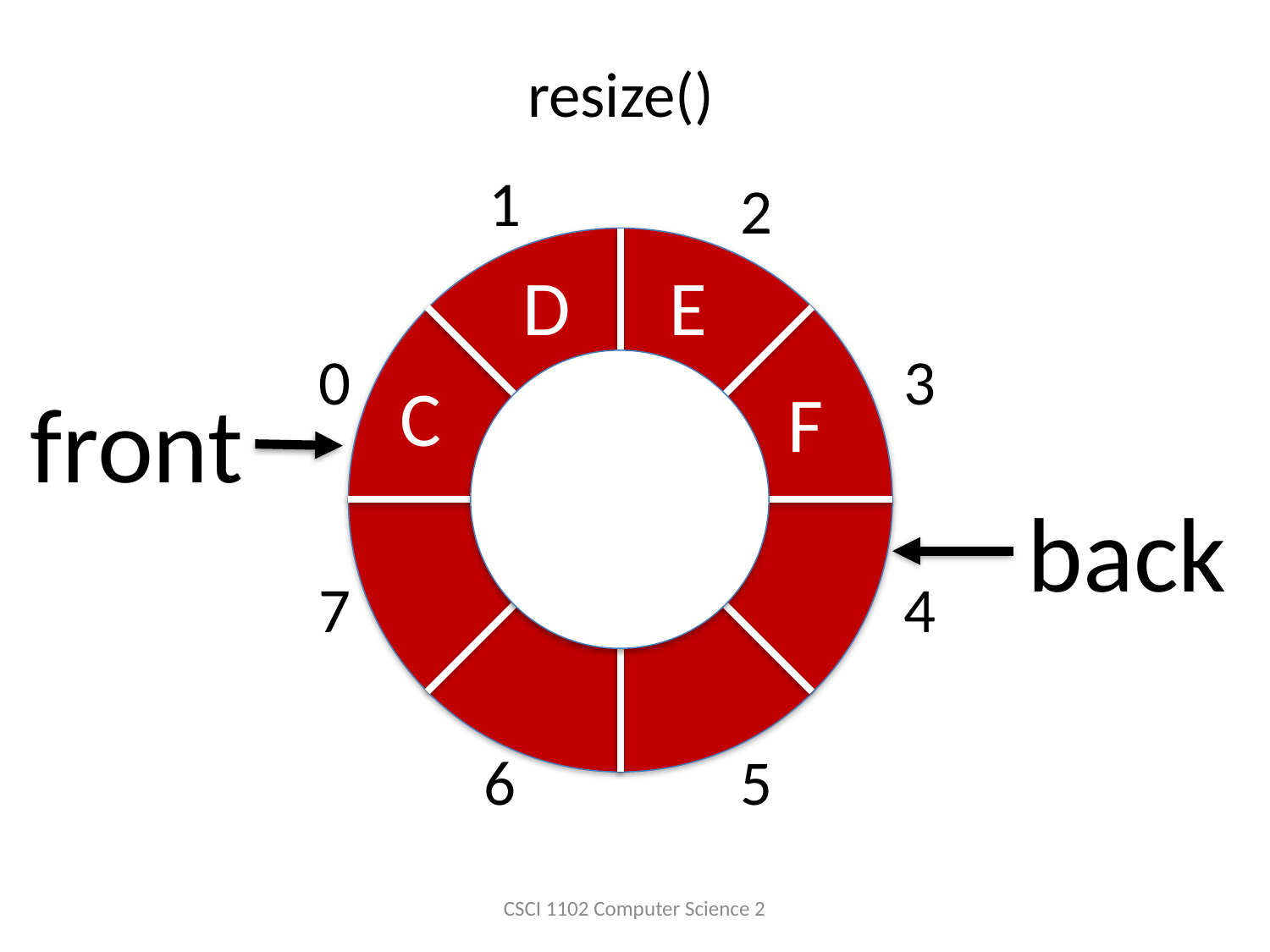

resize()
1
2

0
3
7
4
6
5
D
E
C
F
front
back
CSCI 1102 Computer Science 2